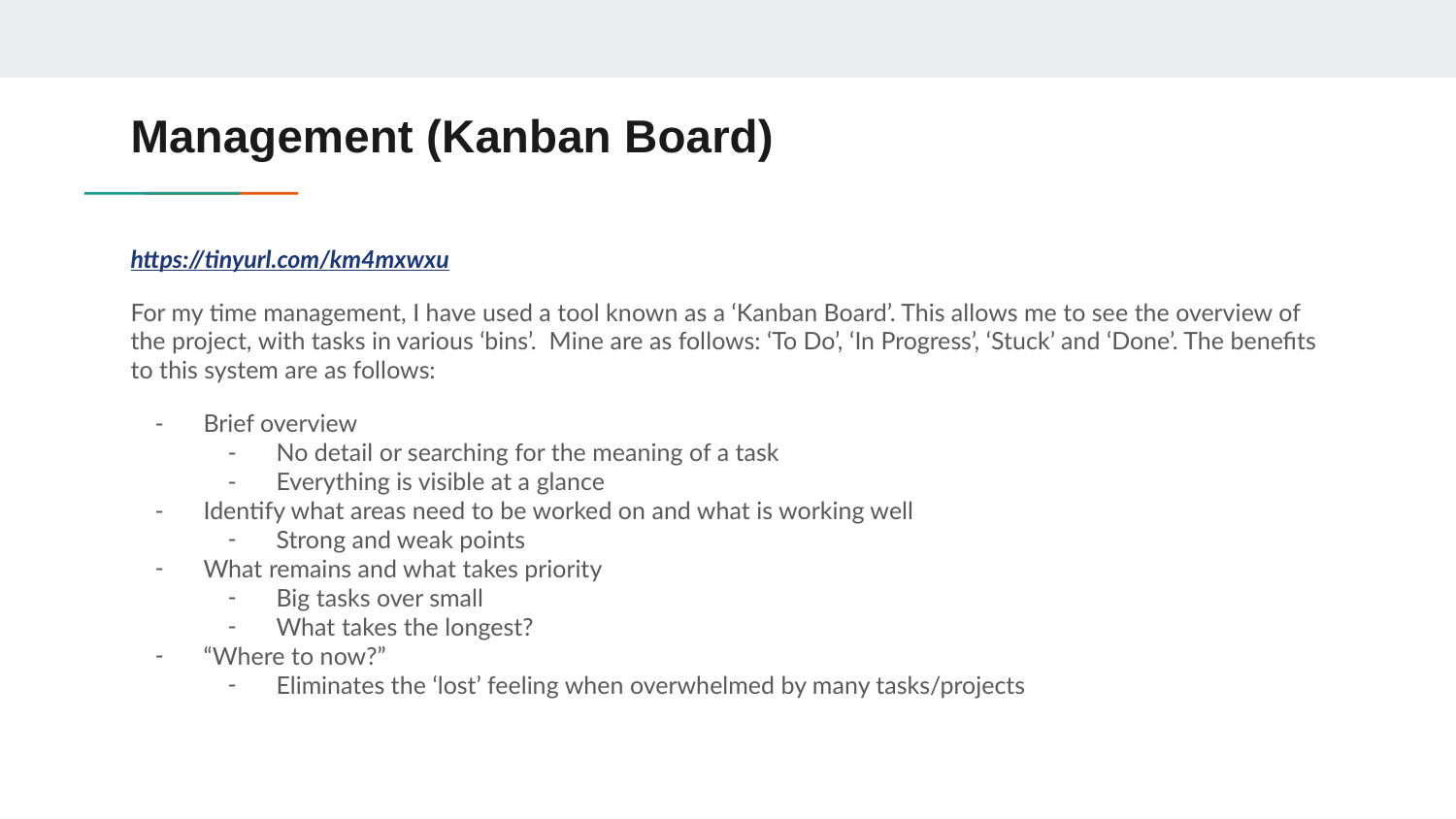

# Management (Kanban Board)
https://tinyurl.com/km4mxwxu
For my time management, I have used a tool known as a ‘Kanban Board’. This allows me to see the overview of the project, with tasks in various ‘bins’.  Mine are as follows: ‘To Do’, ‘In Progress’, ‘Stuck’ and ‘Done’. The benefits to this system are as follows:
Brief overview
No detail or searching for the meaning of a task
Everything is visible at a glance
Identify what areas need to be worked on and what is working well
Strong and weak points
What remains and what takes priority
Big tasks over small
What takes the longest?
“Where to now?”
Eliminates the ‘lost’ feeling when overwhelmed by many tasks/projects